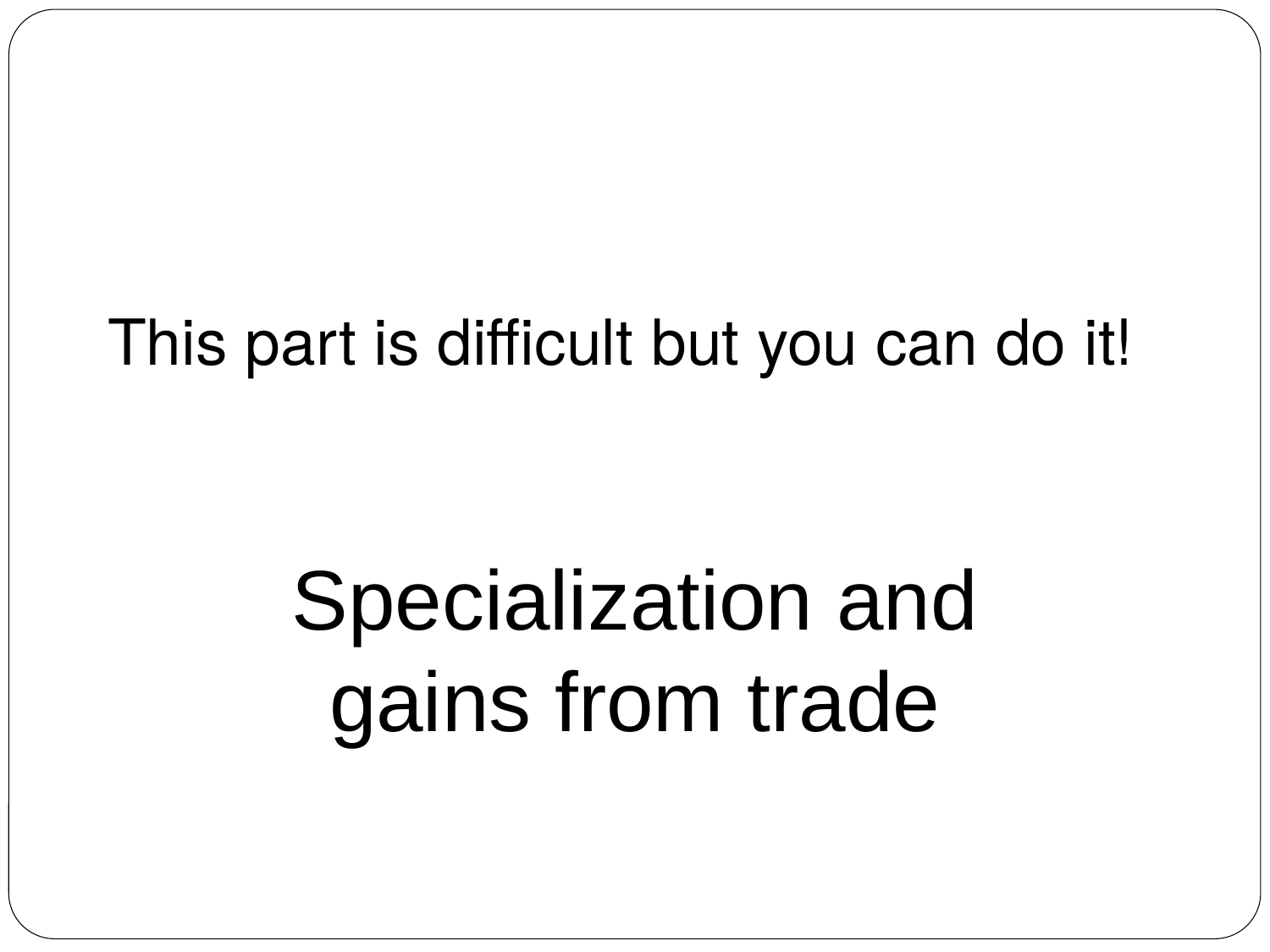

# This part is difficult but you can do it!
Specialization and gains from trade